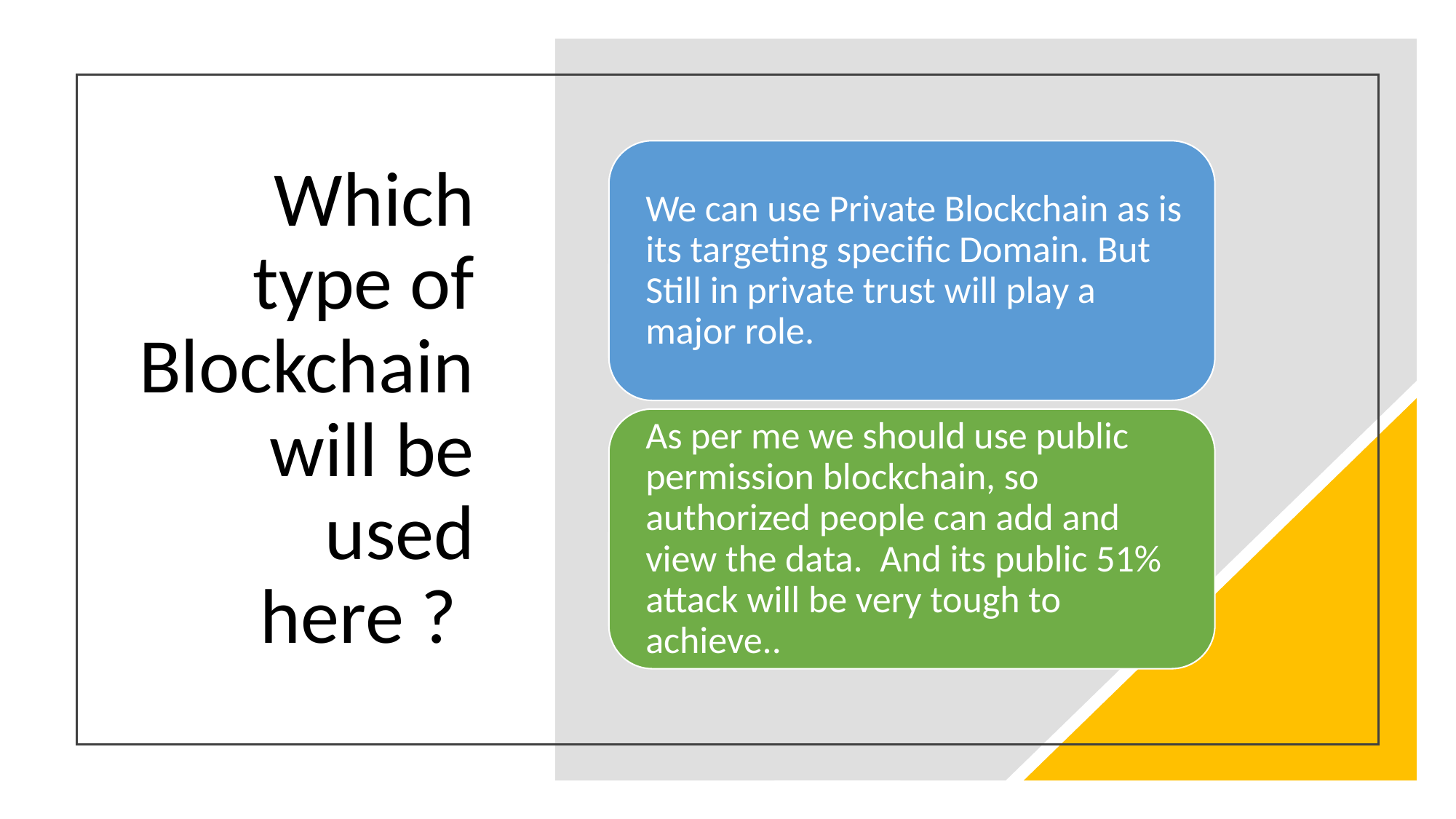

We can use Private Blockchain as is its targeting specific Domain. But Still in private trust will play a major role.
As per me we should use public permission blockchain, so authorized people can add and view the data.  And its public 51% attack will be very tough to achieve..
# Which type of Blockchain will be used here ?